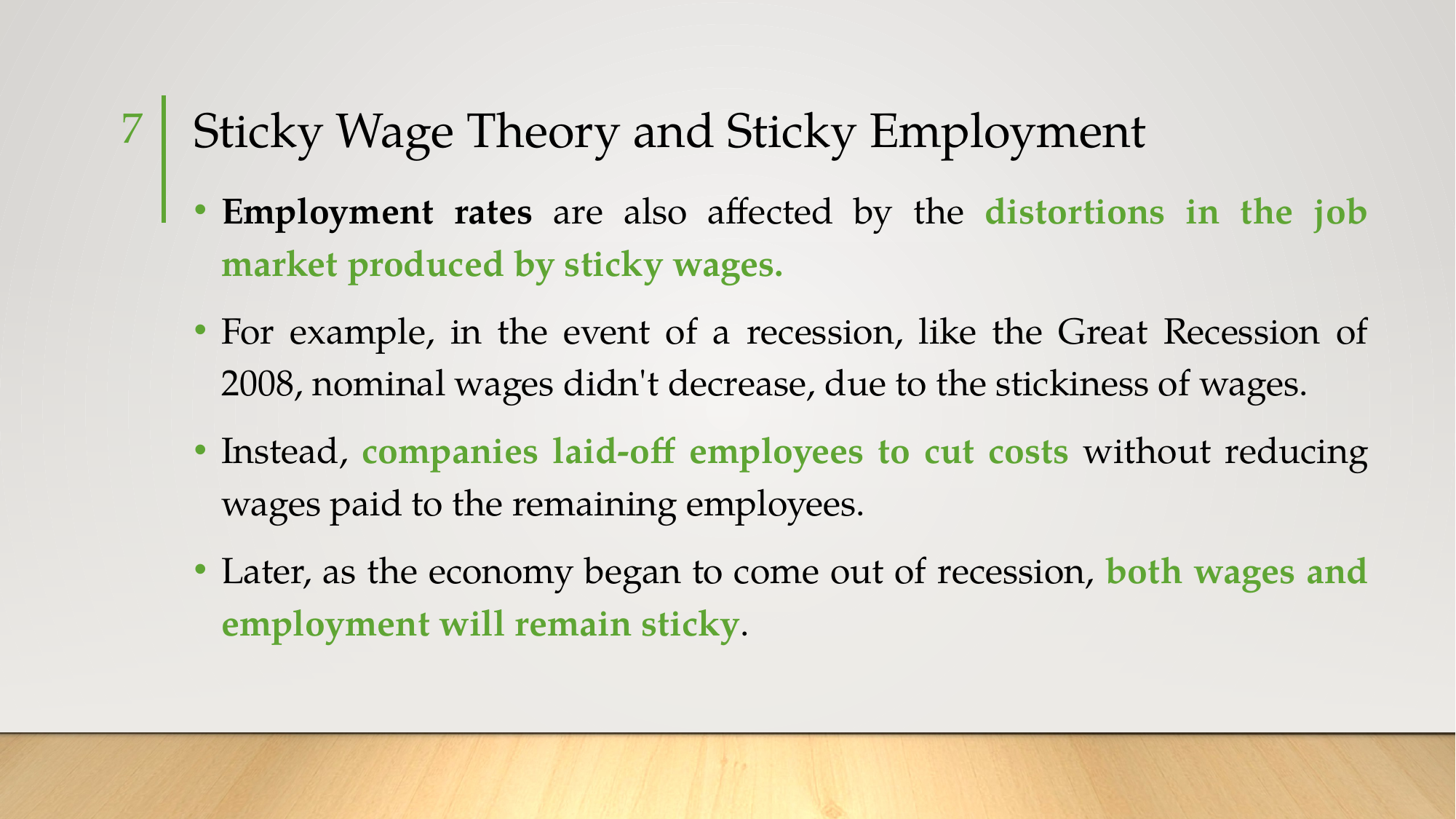

7
# Sticky Wage Theory and Sticky Employment
Employment rates are also affected by the distortions in the job market produced by sticky wages.
For example, in the event of a recession, like the Great Recession of 2008, nominal wages didn't decrease, due to the stickiness of wages.
Instead, companies laid-off employees to cut costs without reducing wages paid to the remaining employees.
Later, as the economy began to come out of recession, both wages and employment will remain sticky.